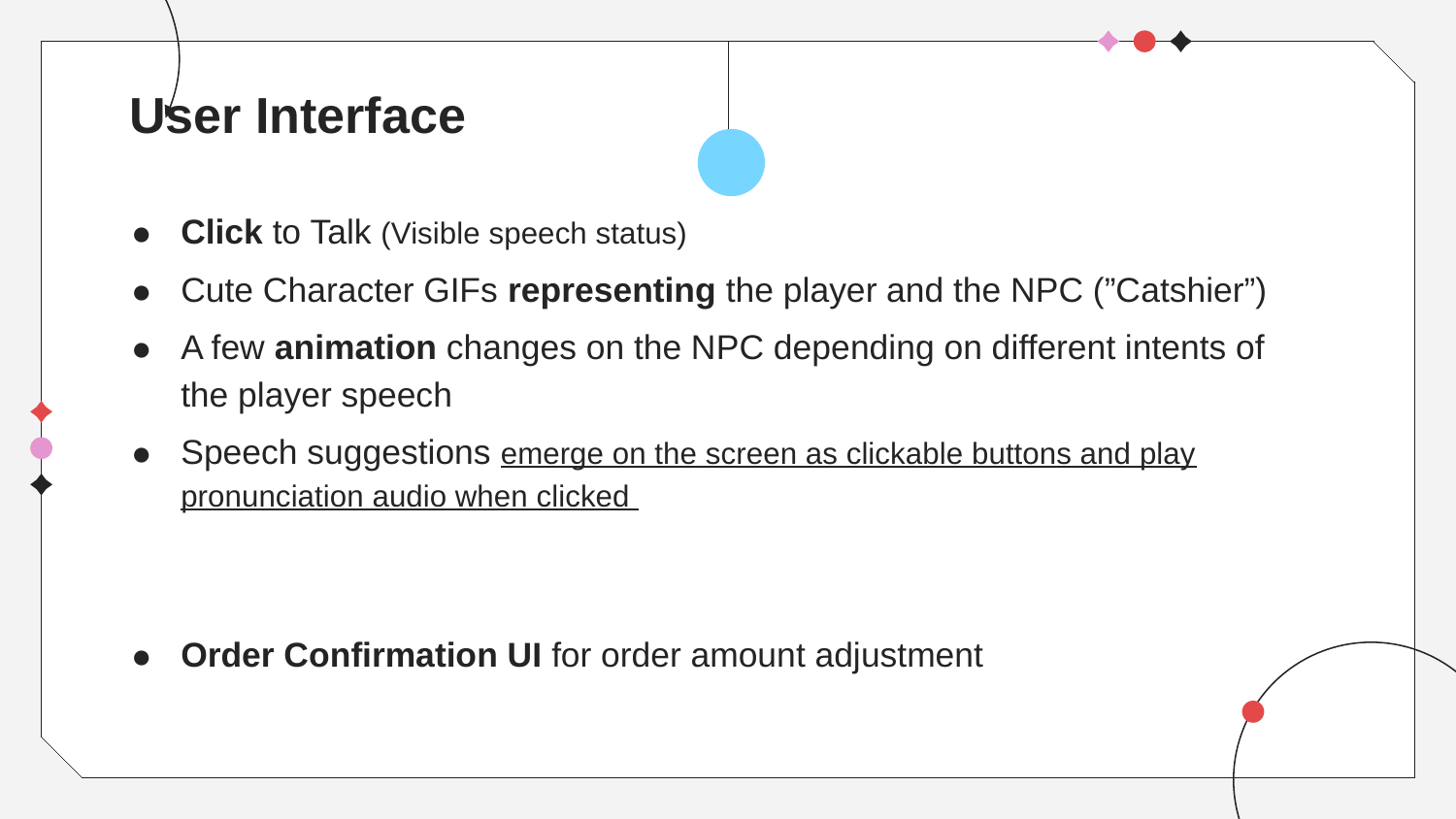

User Interface

Click to Talk (Visible speech status)
Cute Character GIFs representing the player and the NPC (”Catshier”)
A few animation changes on the NPC depending on different intents of the player speech
Speech suggestions emerge on the screen as clickable buttons and play pronunciation audio when clicked

Order Confirmation UI for order amount adjustment